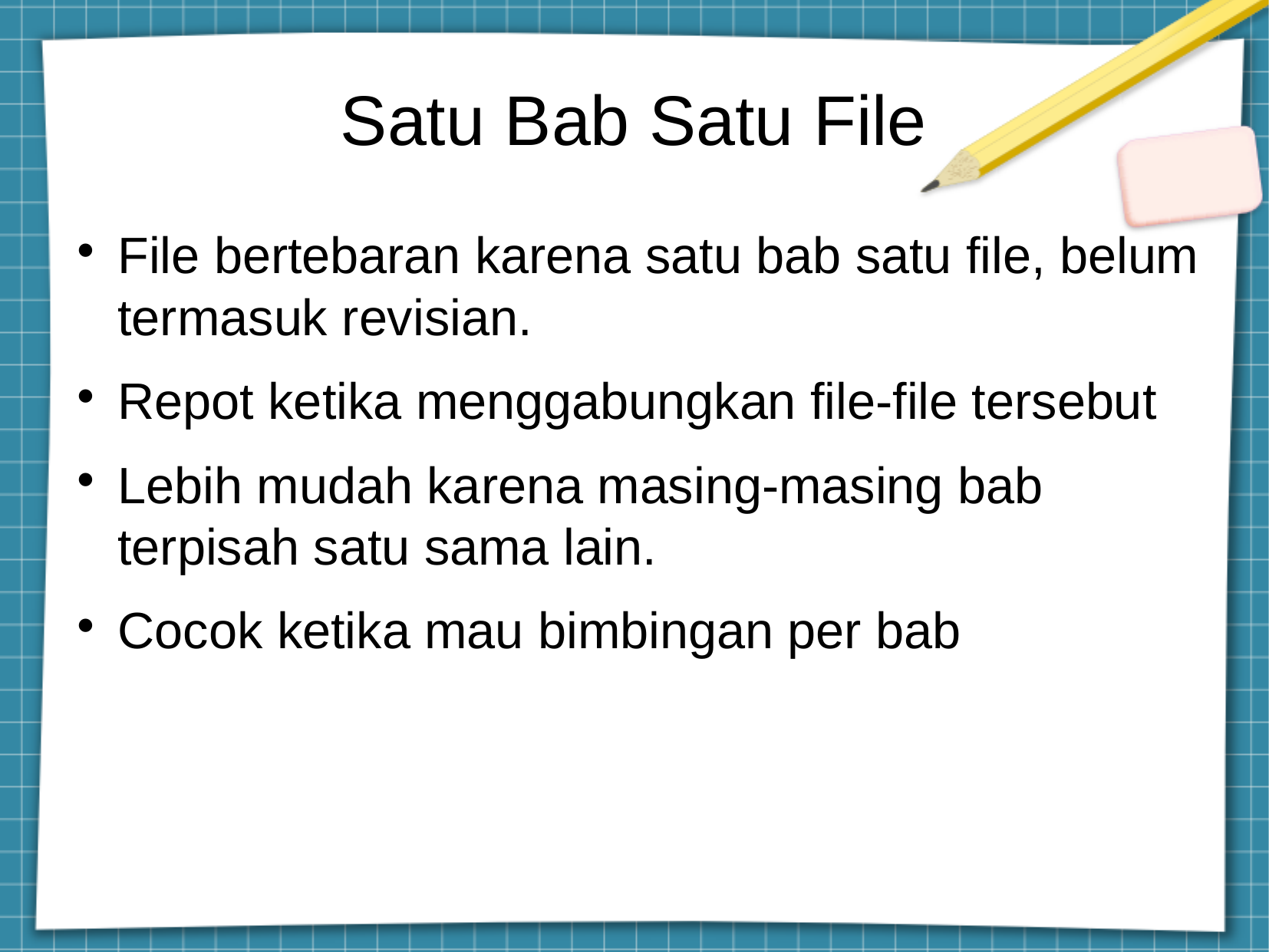

Satu Bab Satu File
File bertebaran karena satu bab satu file, belum termasuk revisian.
Repot ketika menggabungkan file-file tersebut
Lebih mudah karena masing-masing bab terpisah satu sama lain.
Cocok ketika mau bimbingan per bab